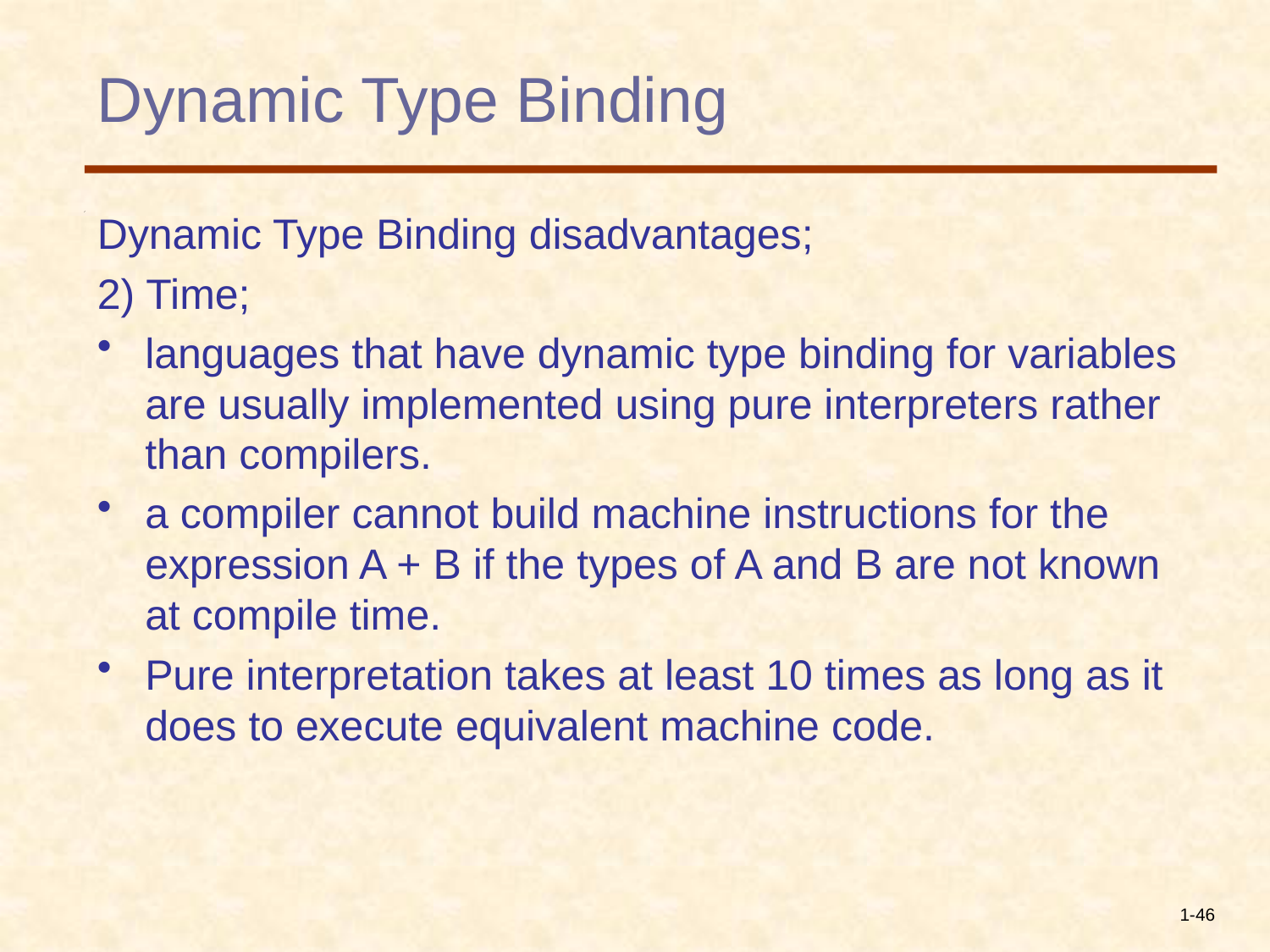

# Dynamic Type Binding
Dynamic Type Binding disadvantages;
2) Time;
languages that have dynamic type binding for variables are usually implemented using pure interpreters rather than compilers.
a compiler cannot build machine instructions for the expression A + B if the types of A and B are not known at compile time.
Pure interpretation takes at least 10 times as long as it does to execute equivalent machine code.
1-46